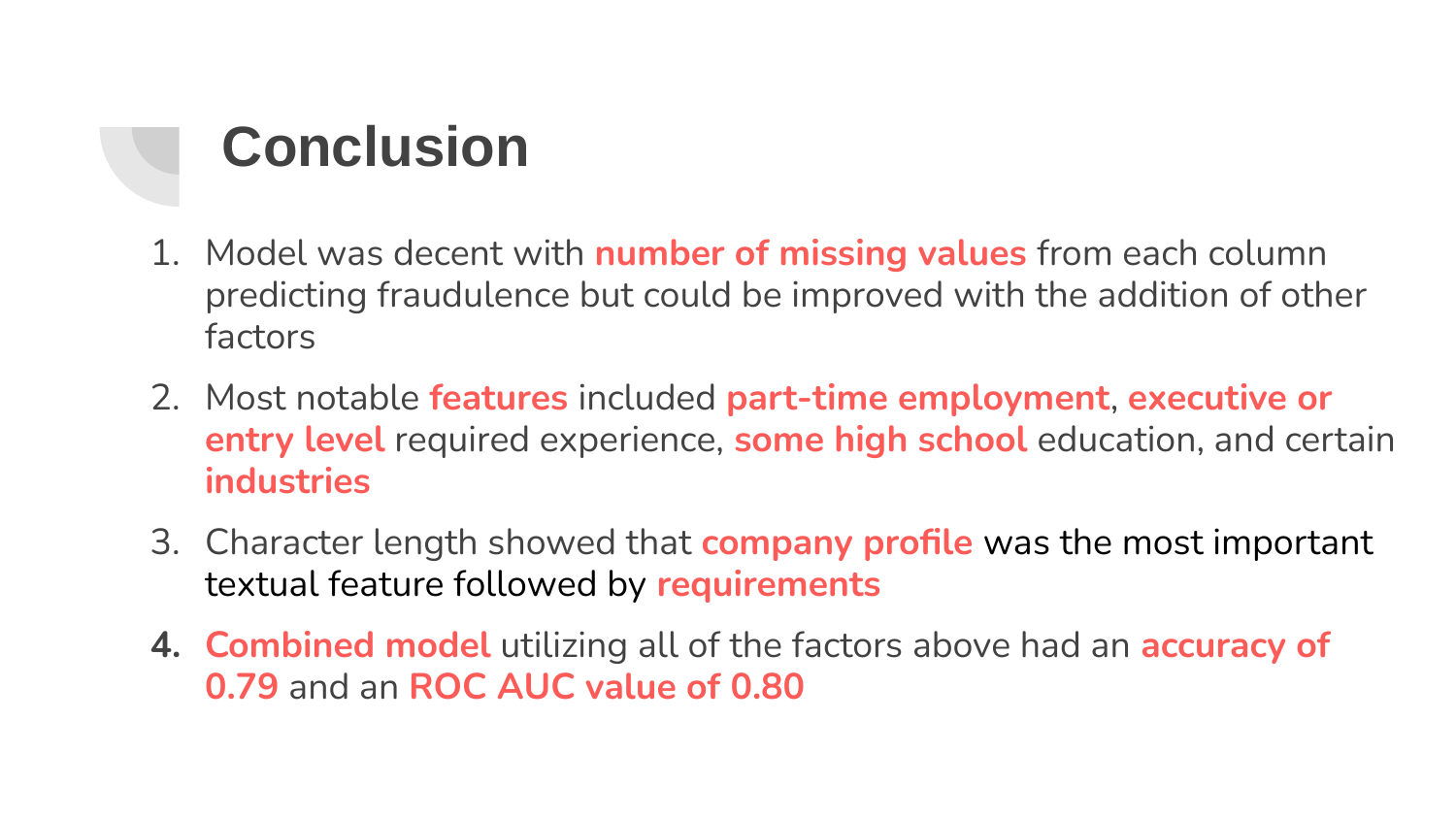

# Conclusion
Model was decent with number of missing values from each column predicting fraudulence but could be improved with the addition of other factors
Most notable features included part-time employment, executive or entry level required experience, some high school education, and certain industries
Character length showed that company profile was the most important textual feature followed by requirements
Combined model utilizing all of the factors above had an accuracy of 0.79 and an ROC AUC value of 0.80